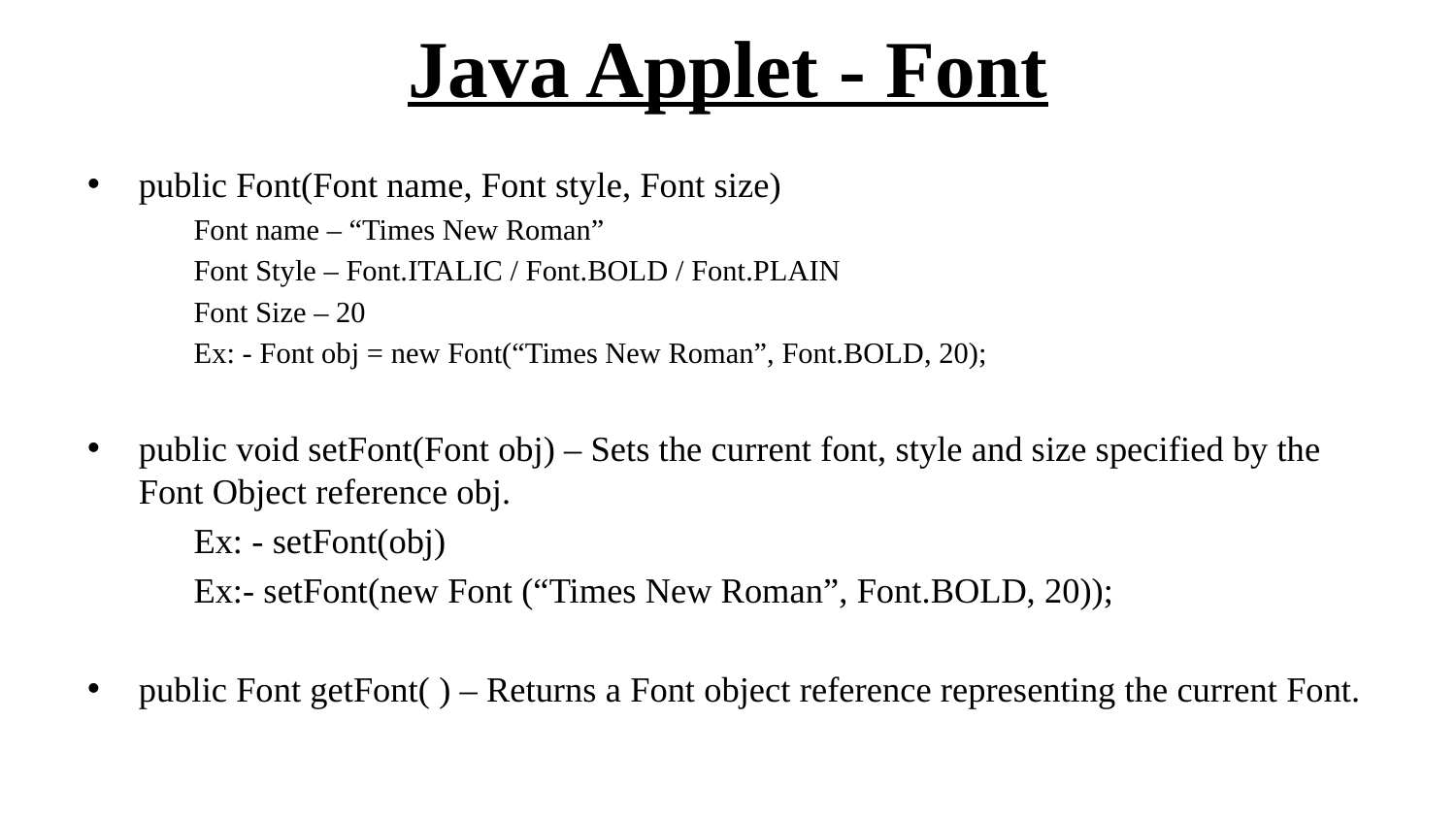

# Java Applet - Font
public Font(Font name, Font style, Font size)
	Font name – “Times New Roman”
	Font Style – Font.ITALIC / Font.BOLD / Font.PLAIN
	Font Size – 20
	Ex: - Font obj = new Font(“Times New Roman”, Font.BOLD, 20);

public void setFont(Font obj) – Sets the current font, style and size specified by the Font Object reference obj.
	Ex: - setFont(obj)
	Ex:- setFont(new Font (“Times New Roman”, Font.BOLD, 20));

public Font getFont( ) – Returns a Font object reference representing the current Font.